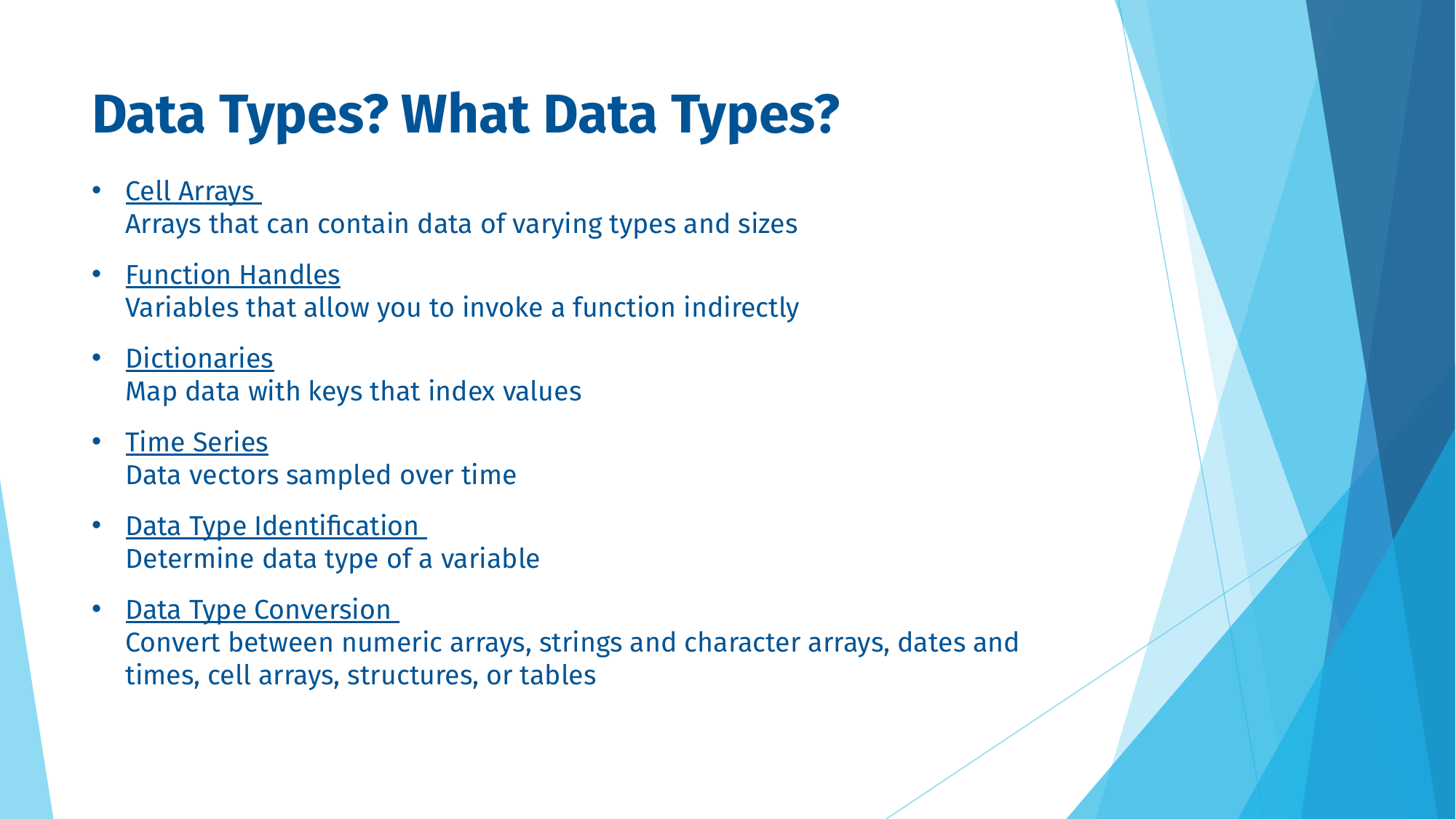

# Data Types? What Data Types?
Cell Arrays
Arrays that can contain data of varying types and sizes
Function Handles
Variables that allow you to invoke a function indirectly
Dictionaries
Map data with keys that index values
Time Series
Data vectors sampled over time
Data Type Identification
Determine data type of a variable
Data Type Conversion
Convert between numeric arrays, strings and character arrays, dates and times, cell arrays, structures, or tables